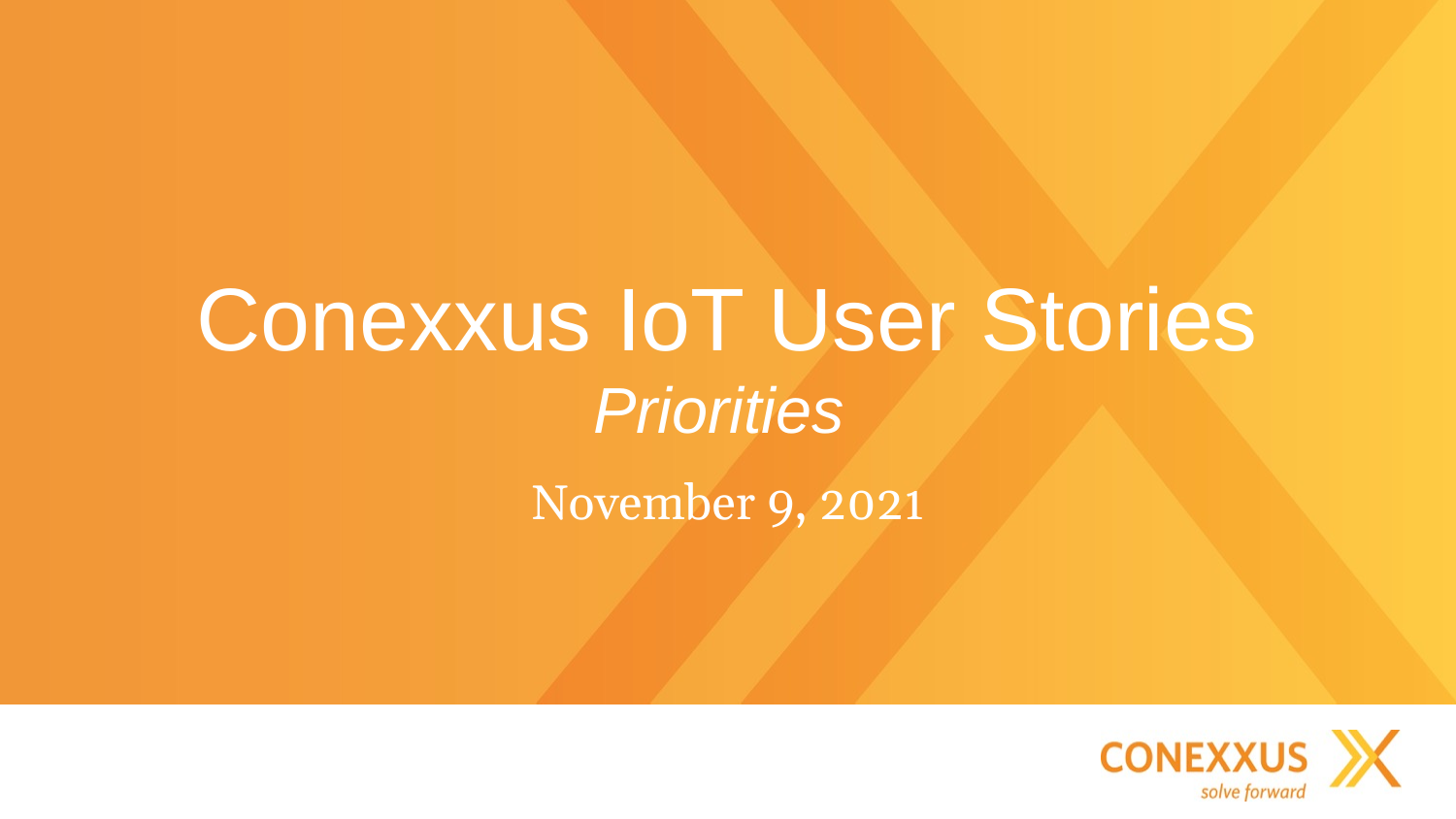

# Conexxus IoT User Stories Priorities
November 9, 2021